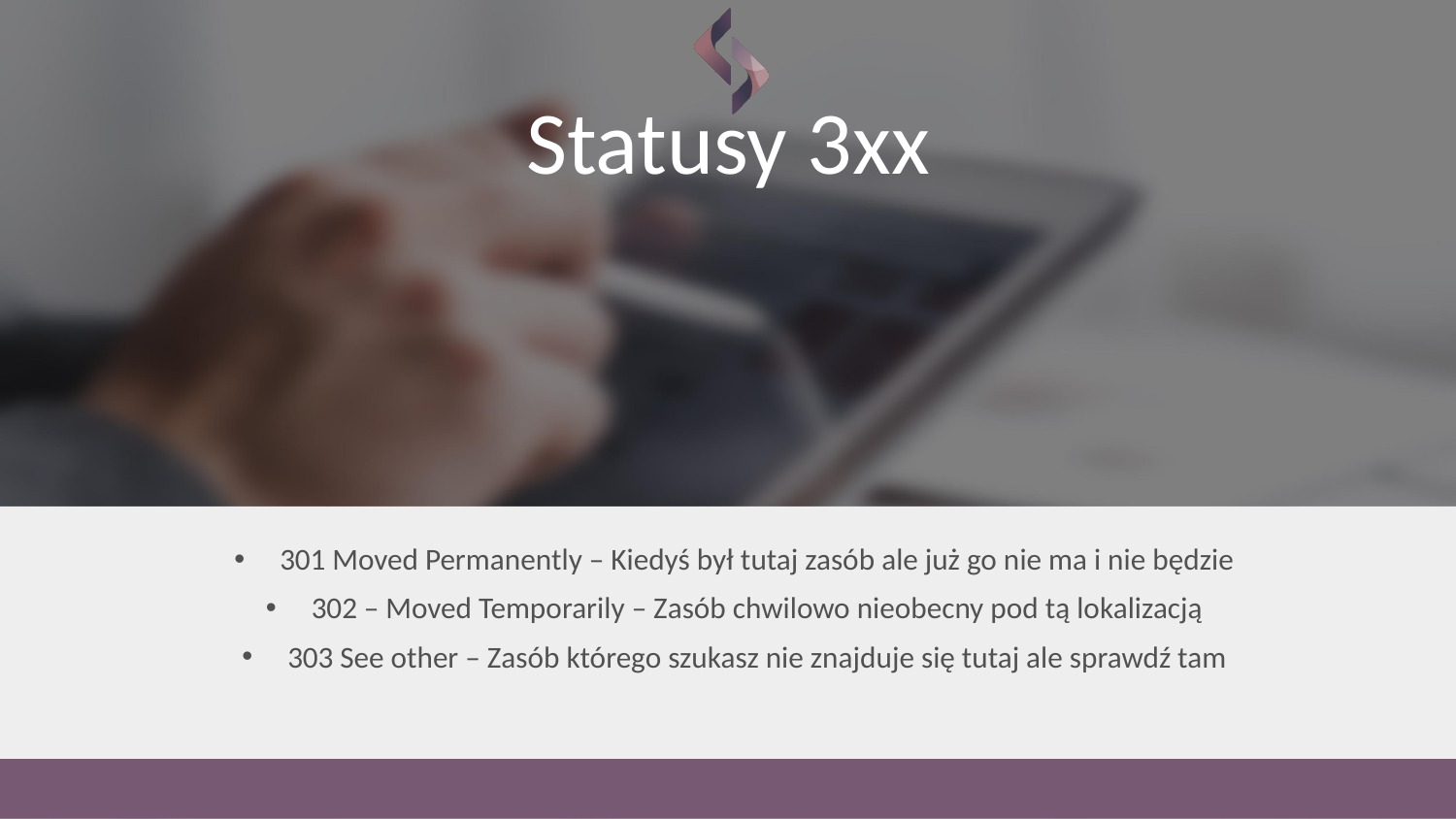

# Statusy 3xx
301 Moved Permanently – Kiedyś był tutaj zasób ale już go nie ma i nie będzie
302 – Moved Temporarily – Zasób chwilowo nieobecny pod tą lokalizacją
303 See other – Zasób którego szukasz nie znajduje się tutaj ale sprawdź tam